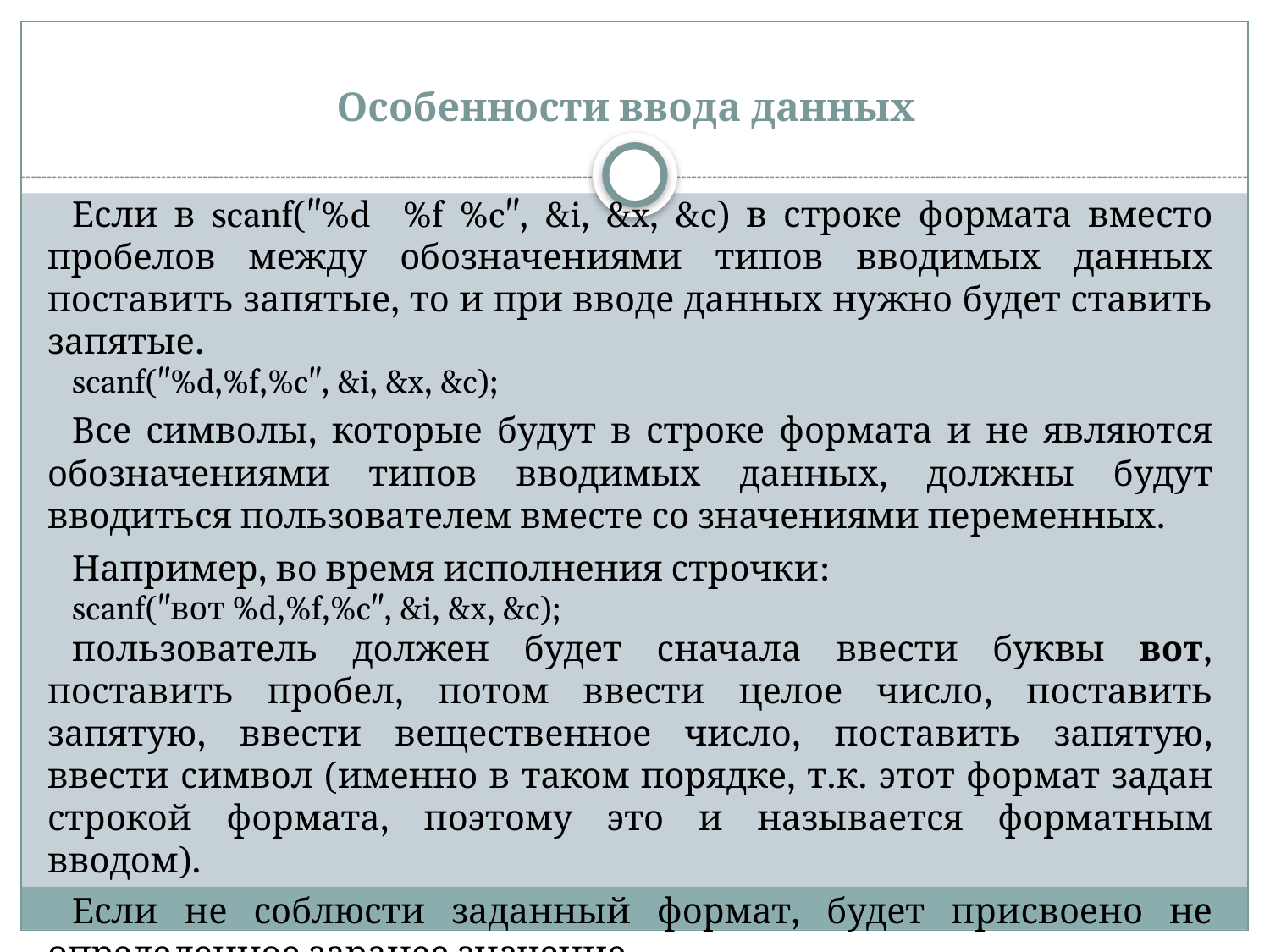

# Особенности ввода данных
Если в scanf("%d  %f %c", &i, &x, &c) в строке формата вместо пробелов между обозначениями типов вводимых данных поставить запятые, то и при вводе данных нужно будет ставить запятые.
scanf("%d,%f,%c", &i, &x, &c);

Все символы, которые будут в строке формата и не являются обозначениями типов вводимых данных, должны будут вводиться пользователем вместе со значениями переменных.

Например, во время исполнения строчки:
scanf("вот %d,%f,%c", &i, &x, &c);
пользователь должен будет сначала ввести буквы вот, поставить пробел, потом ввести целое число, поставить запятую, ввести вещественное число, поставить запятую, ввести символ (именно в таком порядке, т.к. этот формат задан строкой формата, поэтому это и называется форматным вводом).

Если не соблюсти заданный формат, будет присвоено не определенное заранее значение.